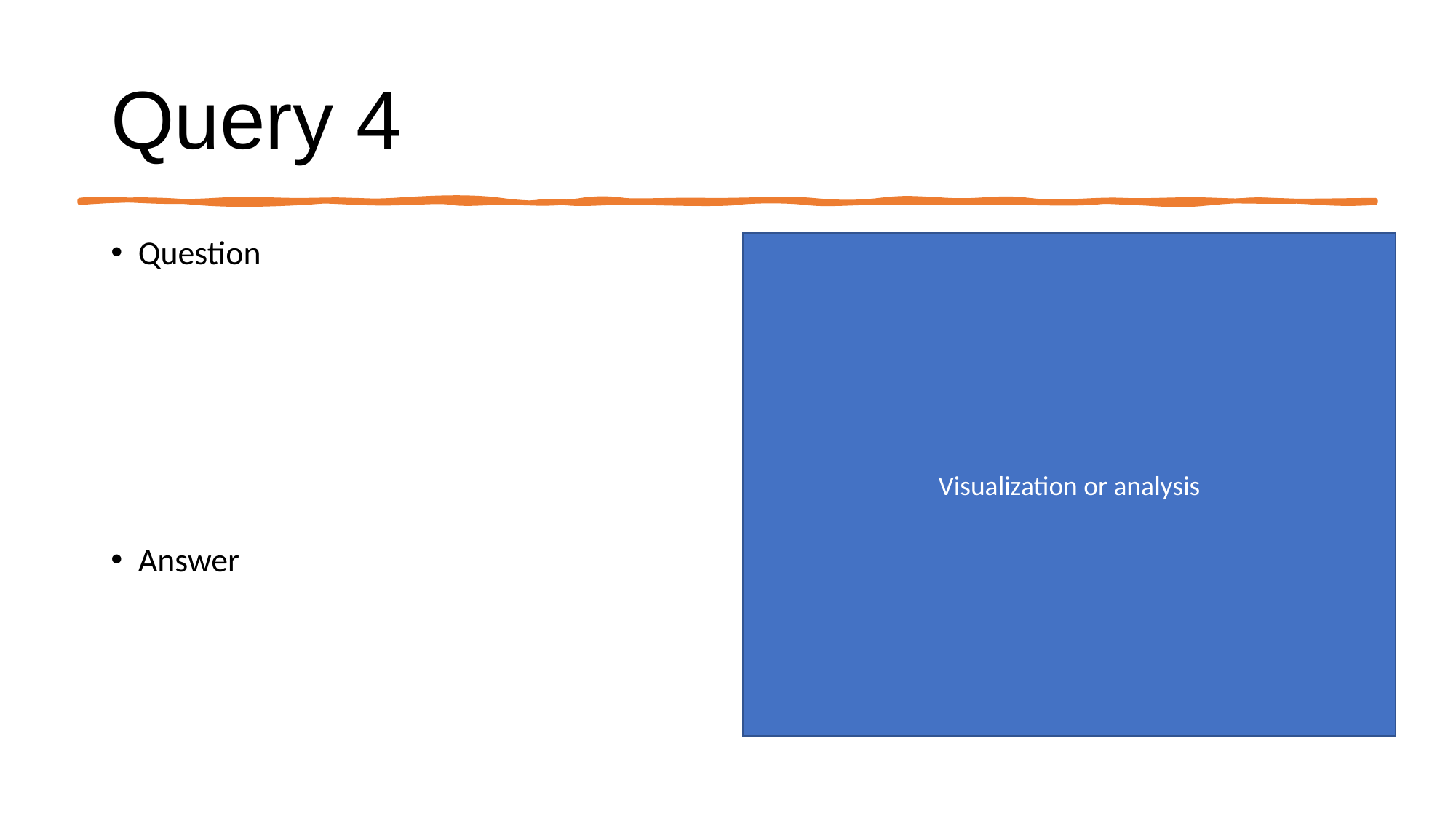

# Query 4

Question

Answer
Visualization or analysis